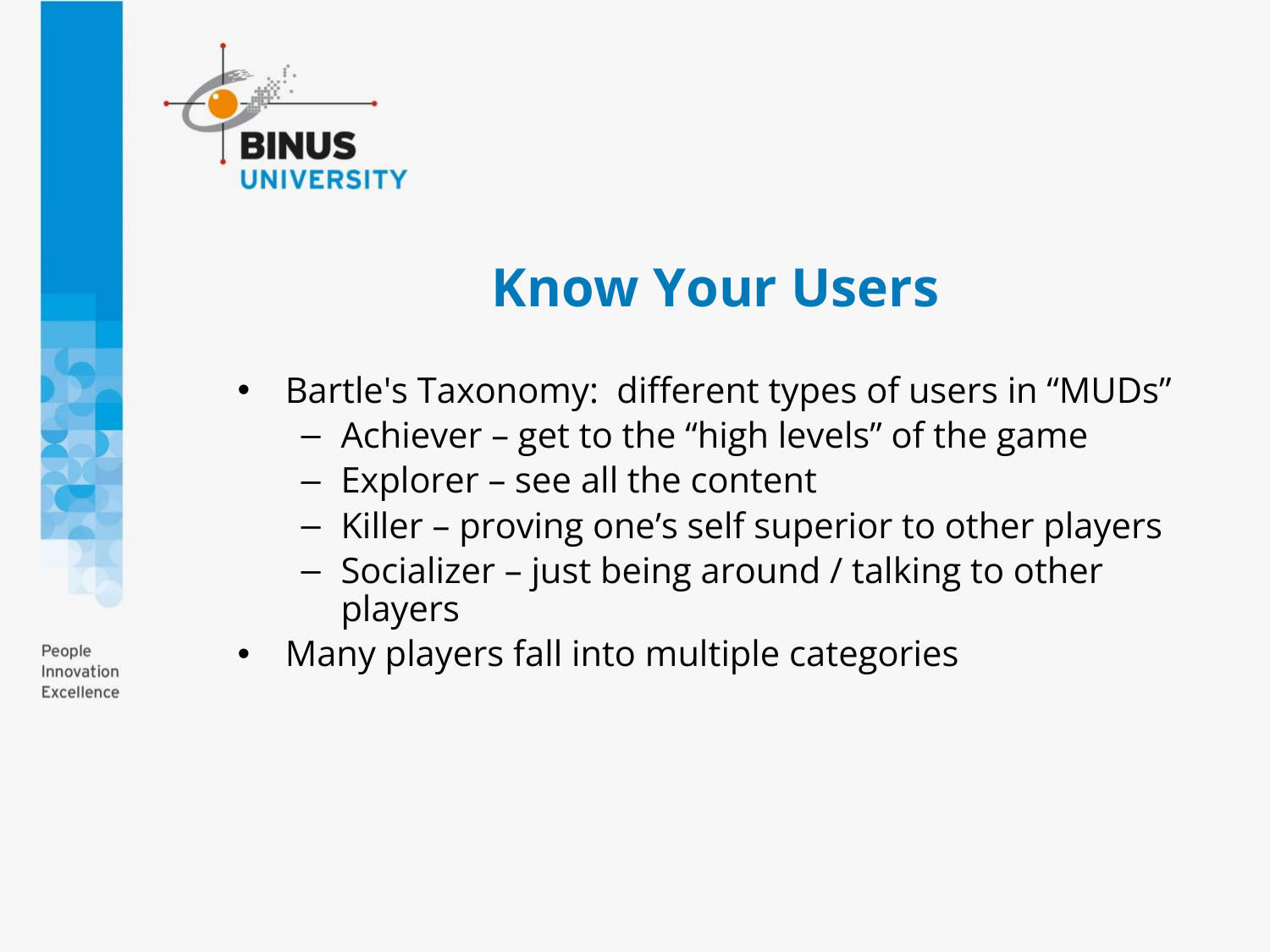

# Know Your Users
Bartle's Taxonomy:  different types of users in “MUDs”
Achiever – get to the “high levels” of the game
Explorer – see all the content
Killer – proving one’s self superior to other players
Socializer – just being around / talking to other players
Many players fall into multiple categories